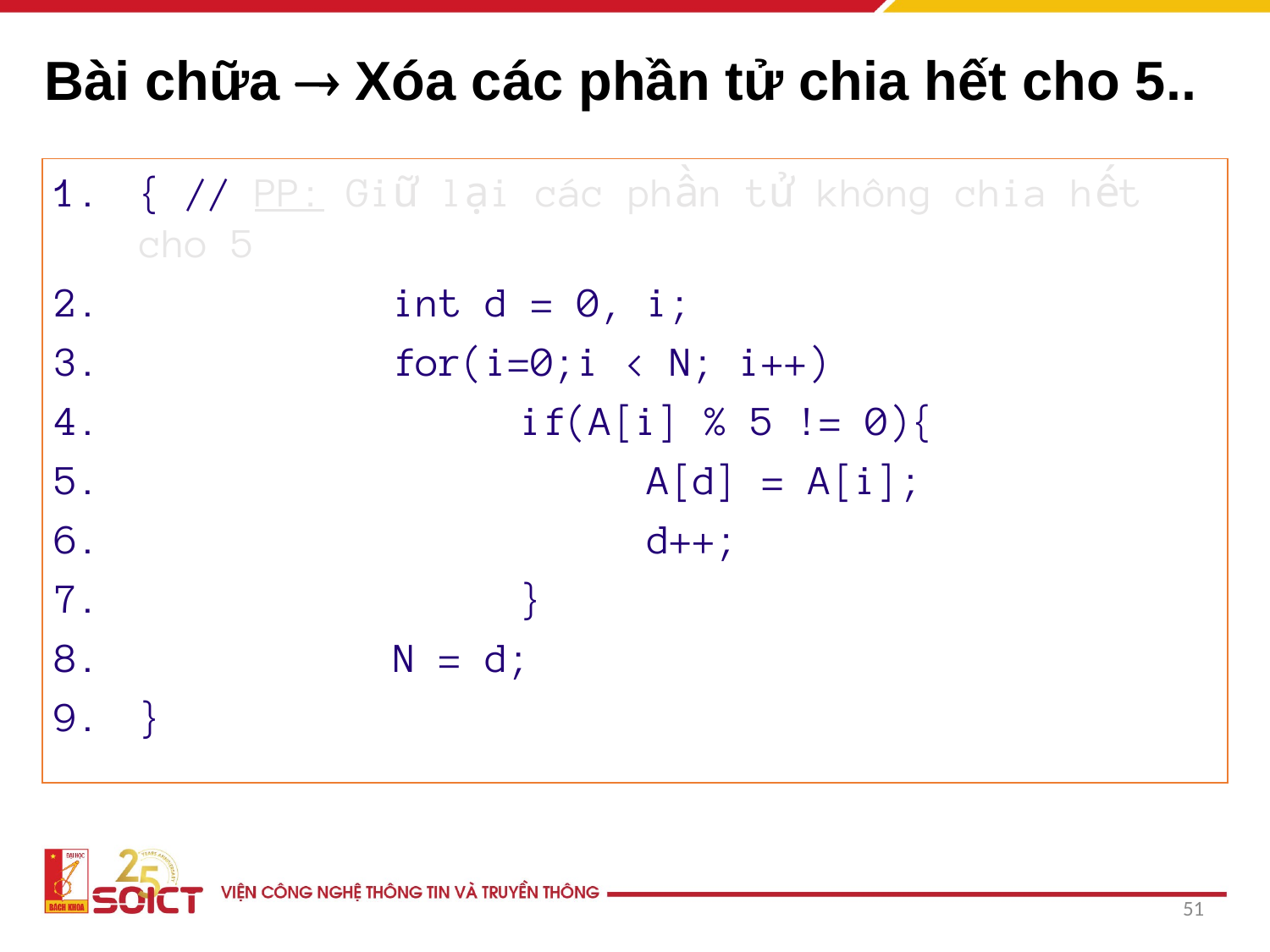

# Bài chữa → Xóa các phần tử chia hết cho 5..
{ // PP: Giữ lại các phần tử không chia hết cho 5
		int d = 0, i;
		for(i=0;i < N; i++)
			if(A[i] % 5 != 0){
				A[d] = A[i];
				d++;
			}
		N = d;
}
51